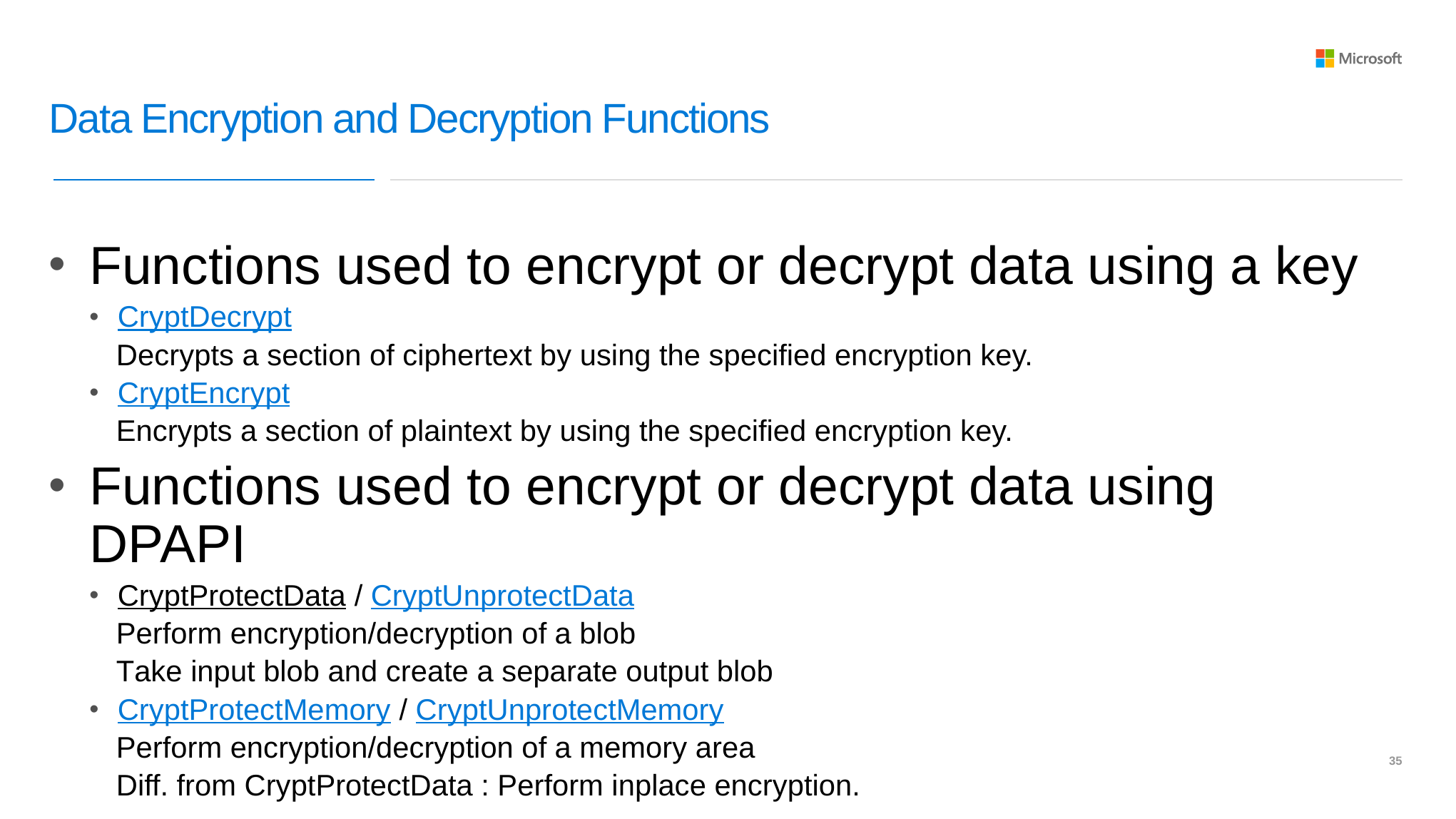

# Data Encryption and Decryption Functions
Functions used to encrypt or decrypt data using a key
CryptDecrypt
Decrypts a section of ciphertext by using the specified encryption key.
CryptEncrypt
Encrypts a section of plaintext by using the specified encryption key.
Functions used to encrypt or decrypt data using DPAPI
CryptProtectData / CryptUnprotectData
Perform encryption/decryption of a blob
Take input blob and create a separate output blob
CryptProtectMemory / CryptUnprotectMemory
Perform encryption/decryption of a memory area
Diff. from CryptProtectData : Perform inplace encryption.
35